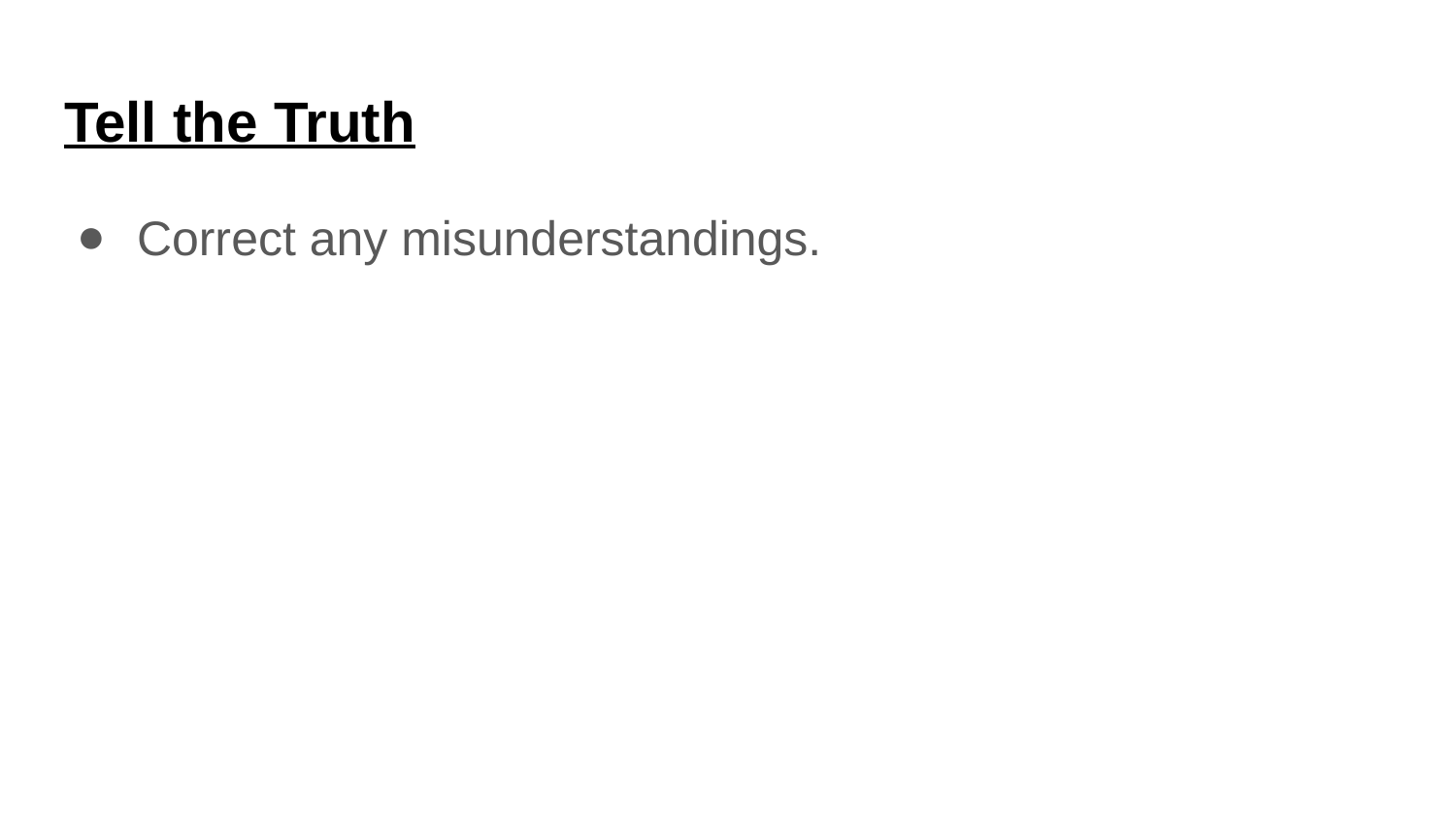

# Tell the Truth
Correct any misunderstandings.